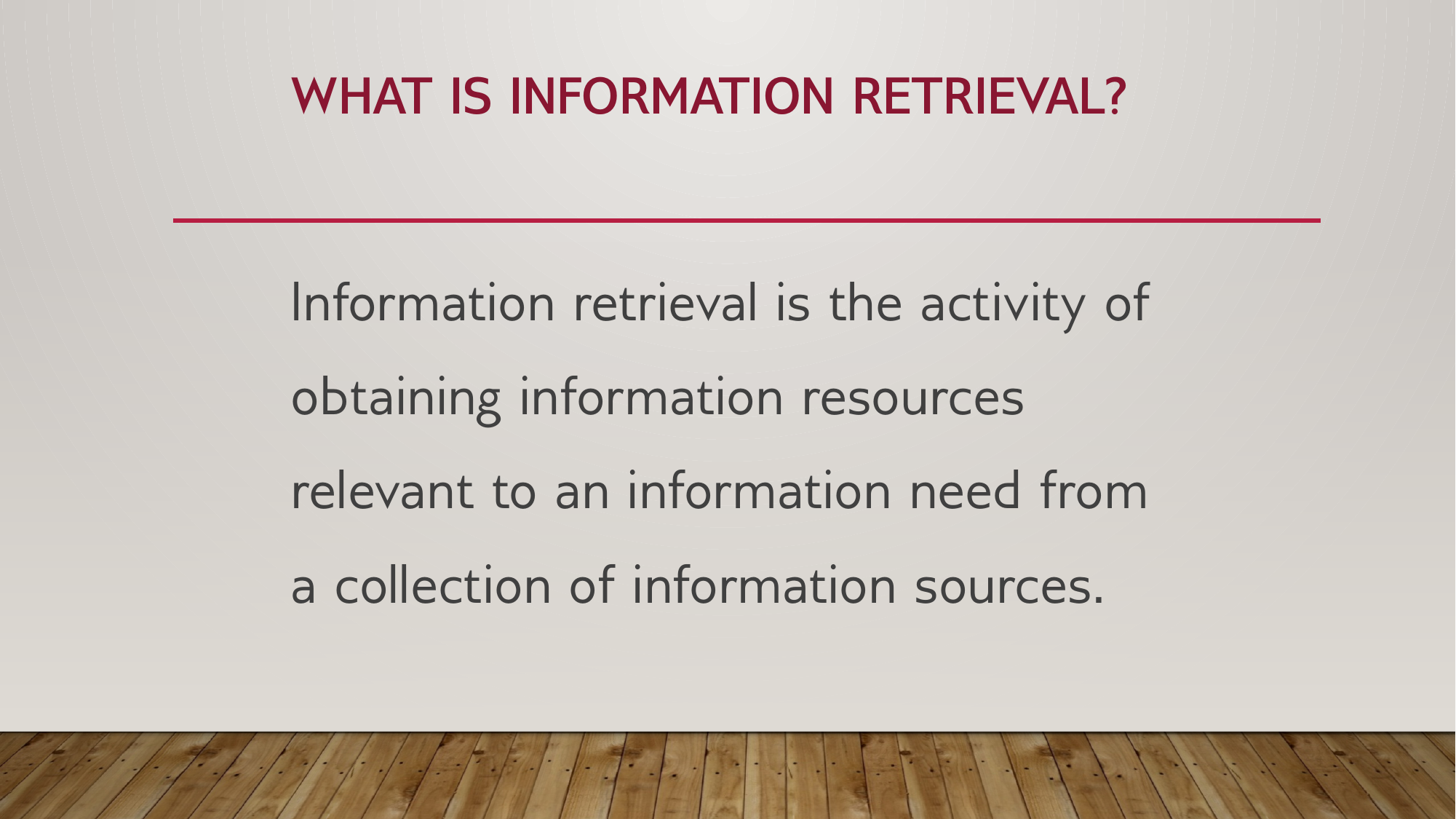

# What is Information Retrieval?
Information retrieval is the activity of
obtaining information resources
relevant to an information need from
a collection of information sources.